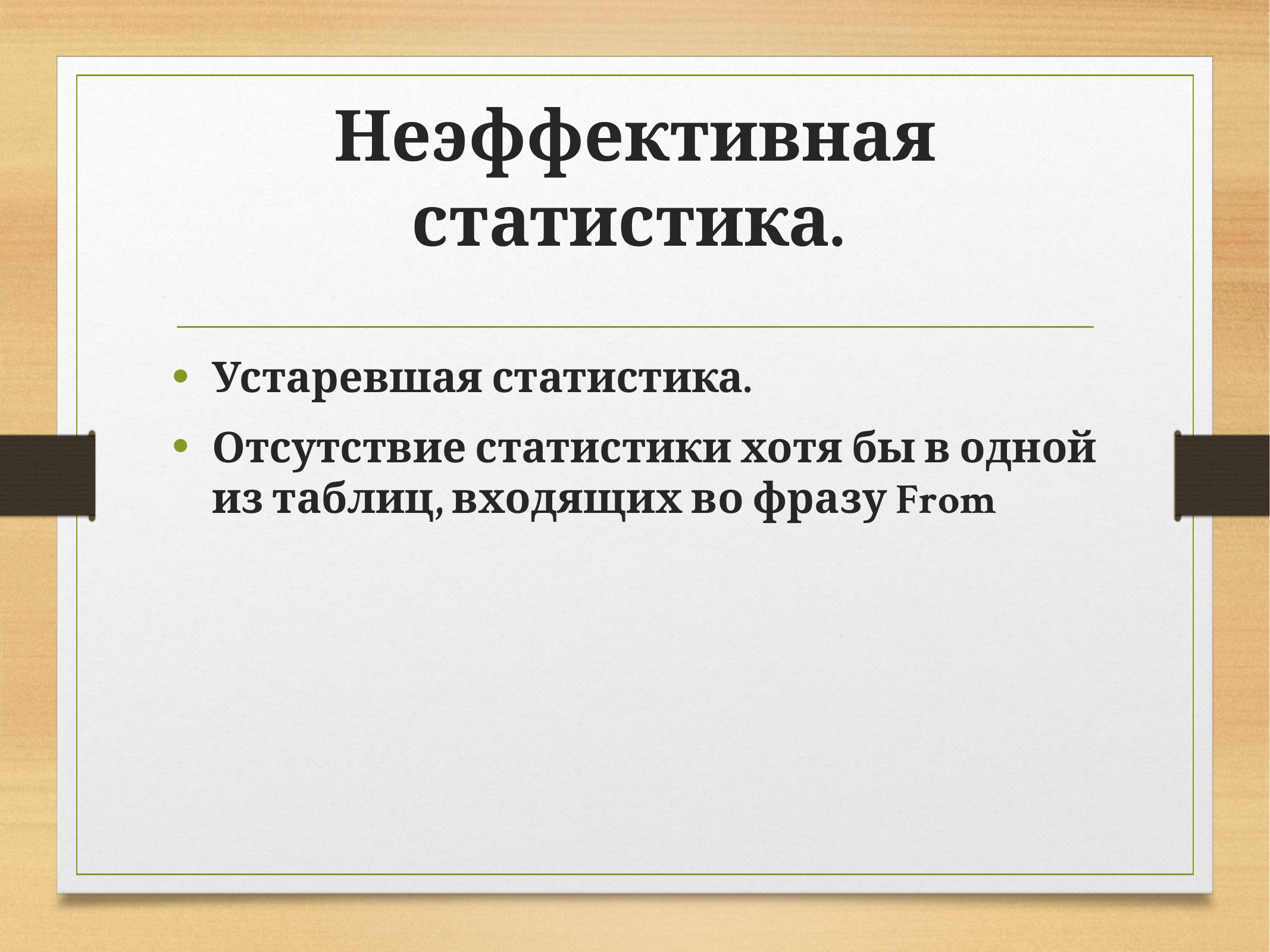

# Неэффективная статистика.
Устаревшая статистика.
Отсутствие статистики хотя бы в одной из таблиц, входящих во фразу From